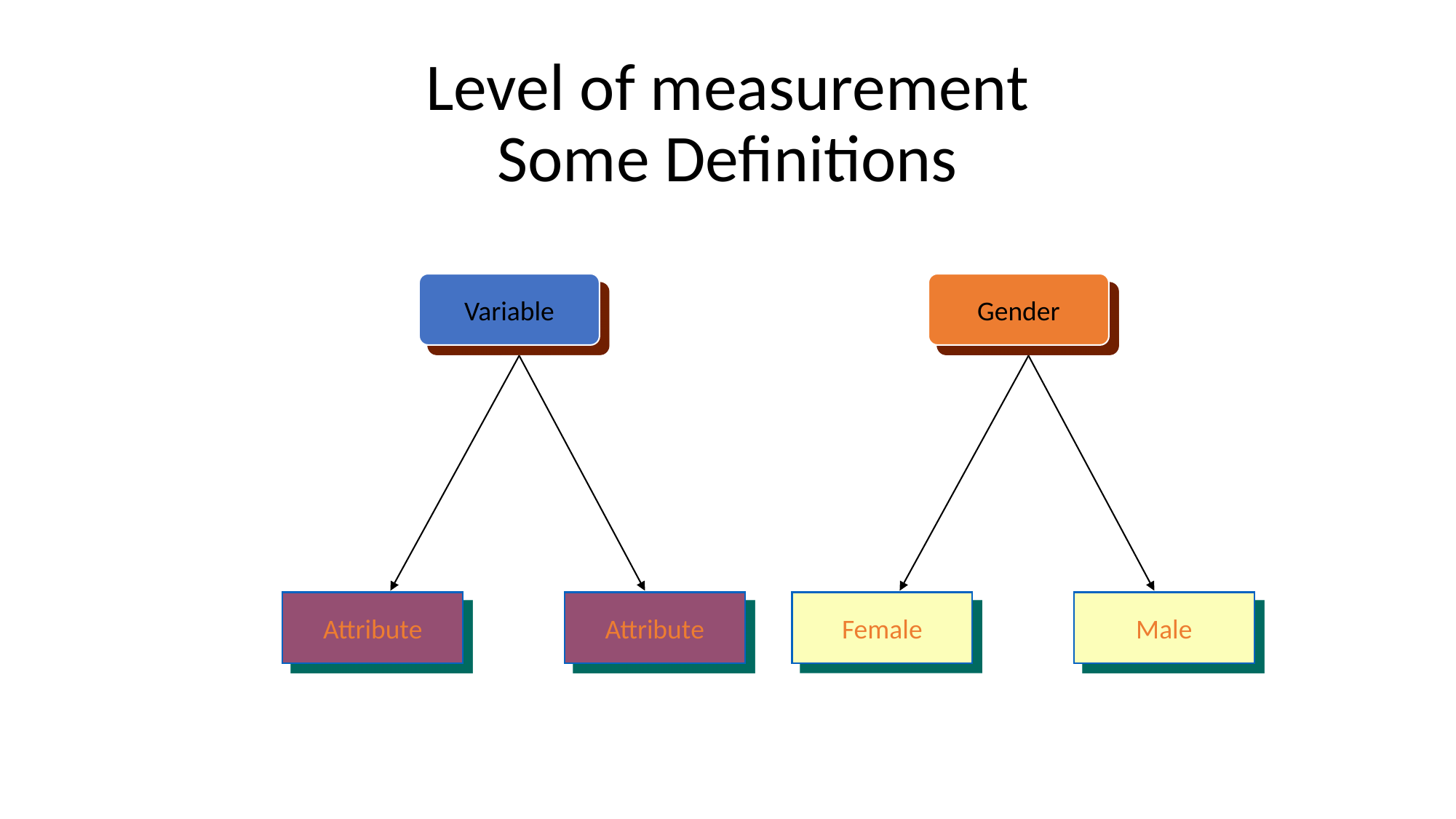

# Level of measurement Some Definitions
Variable
Gender

Attribute
Attribute

Female
Male